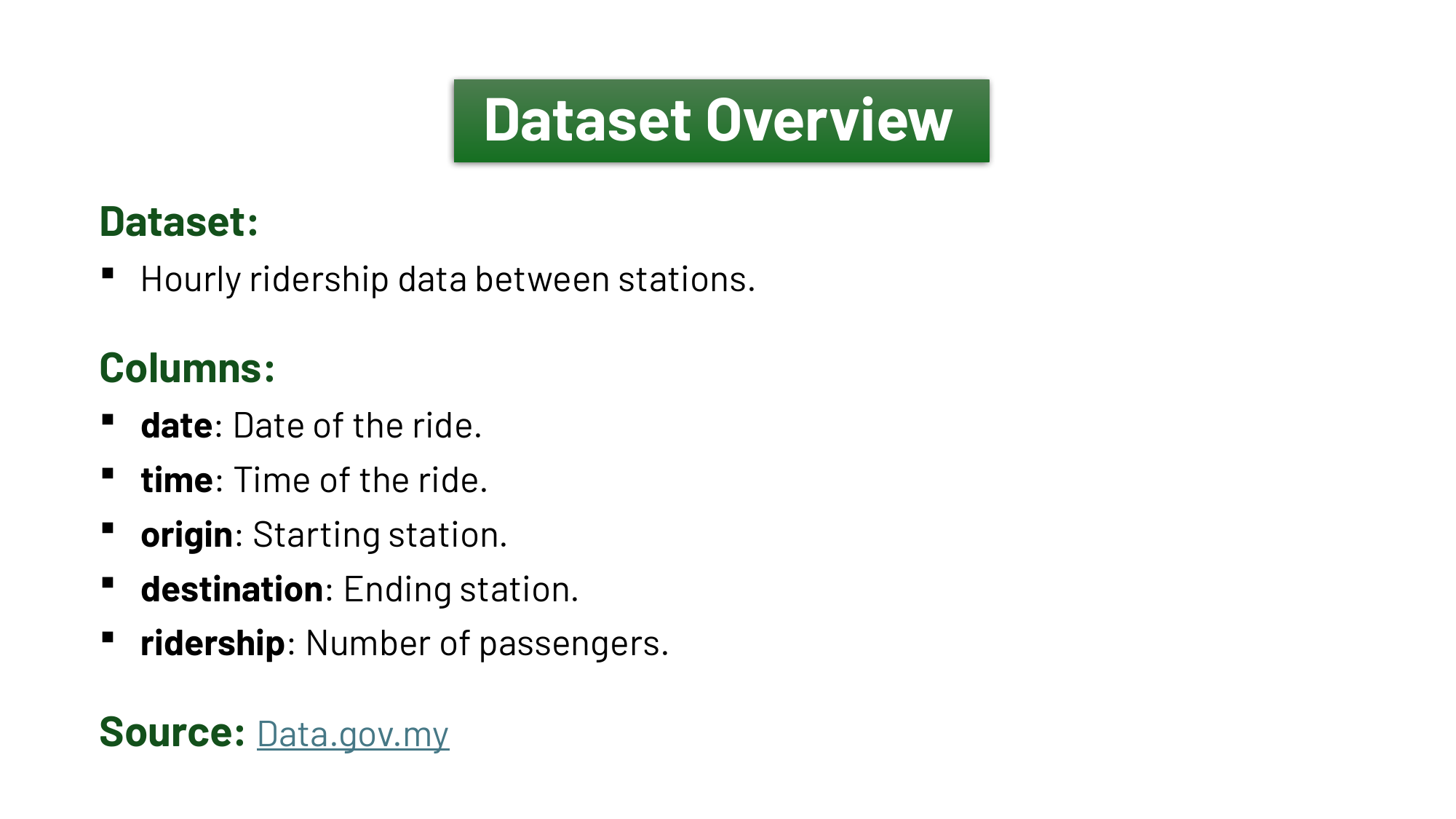

# Dataset Overview

Dataset:
Hourly ridership data between stations.
Columns:
date: Date of the ride.
time: Time of the ride.
origin: Starting station.
destination: Ending station.
ridership: Number of passengers.
Source: Data.gov.my